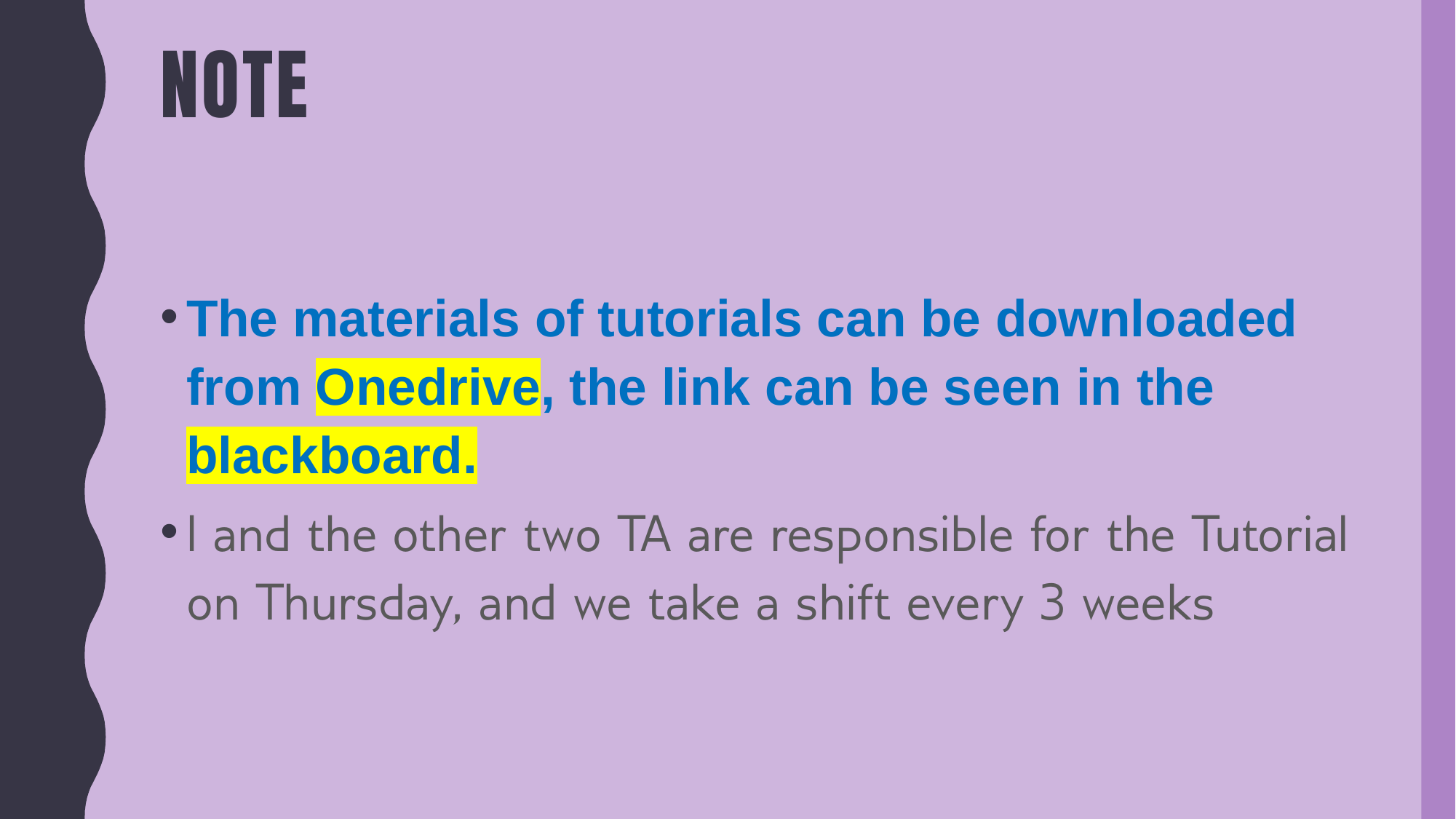

# Note
The materials of tutorials can be downloaded from Onedrive, the link can be seen in the blackboard.
I and the other two TA are responsible for the Tutorial on Thursday, and we take a shift every 3 weeks